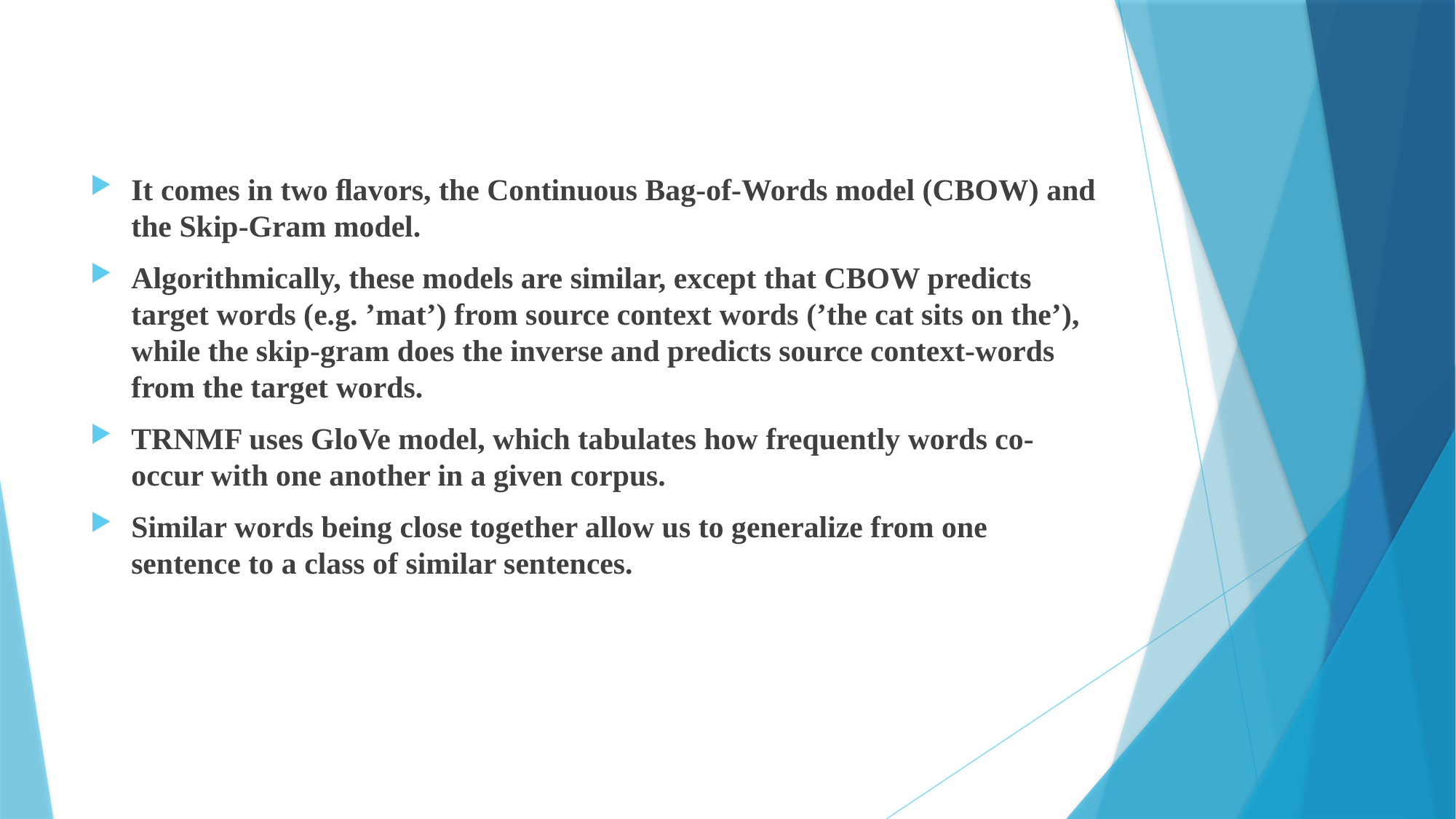

It comes in two ﬂavors, the Continuous Bag-of-Words model (CBOW) and the Skip-Gram model.
Algorithmically, these models are similar, except that CBOW predicts target words (e.g. ’mat’) from source context words (’the cat sits on the’), while the skip-gram does the inverse and predicts source context-words from the target words.
TRNMF uses GloVe model, which tabulates how frequently words co-occur with one another in a given corpus.
Similar words being close together allow us to generalize from one sentence to a class of similar sentences.